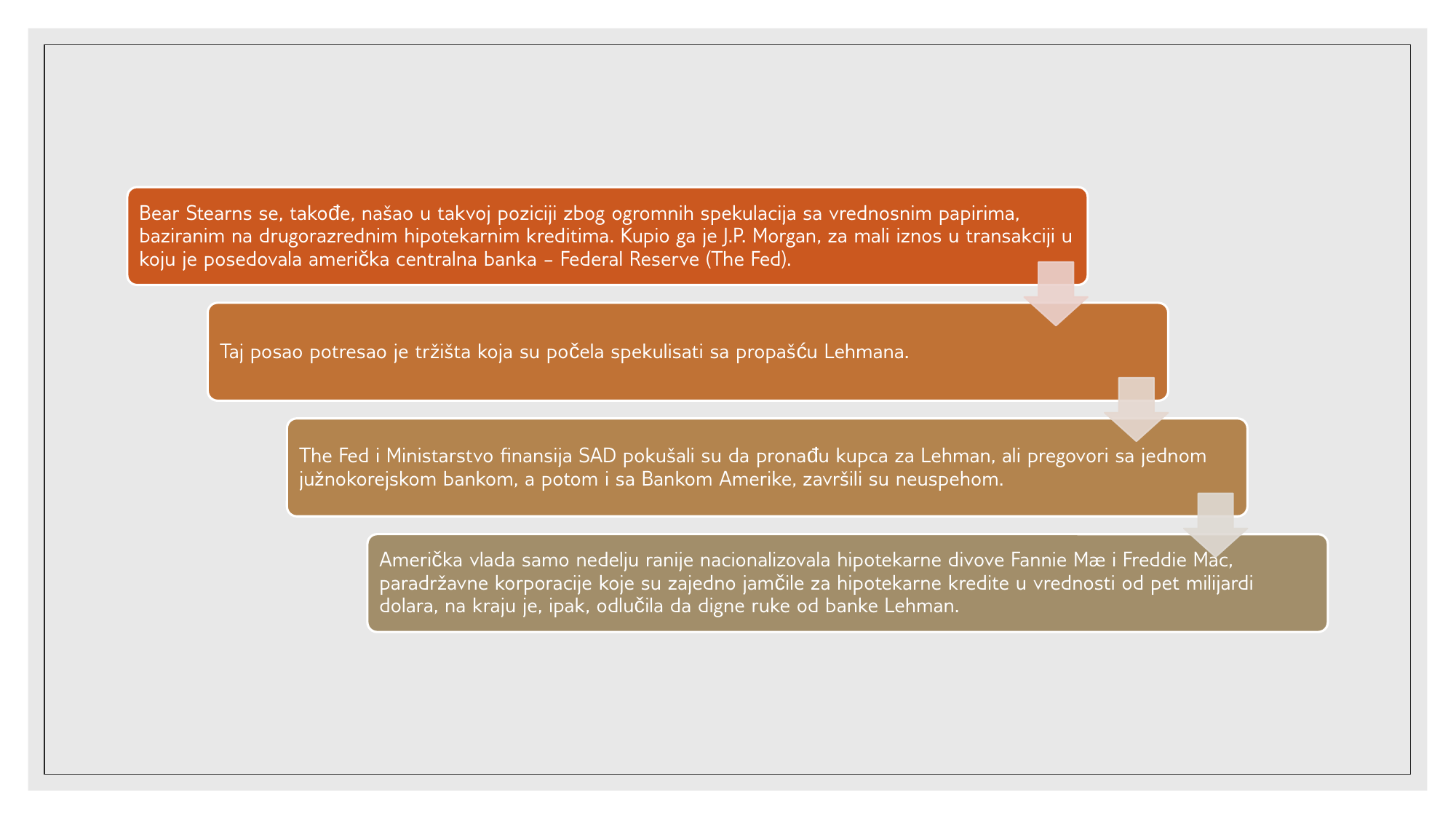

Bear Stearns se, takođe, našao u takvoj poziciji zbog ogromnih spekulacija sa vrednosnim papirima, baziranim na drugorazrednim hipotekarnim kreditima. Kupio ga je J.P. Morgan, za mali iznos u transakciji u koju je posedovala američka centralna banka – Federal Reserve (The Fed).
Taj posao potresao je tržišta koja su počela spekulisati sa propašću Lehmana.
The Fed i Ministarstvo finansija SAD pokušali su da pronađu kupca za Lehman, ali pregovori sa jednom južnokorejskom bankom, a potom i sa Bankom Amerike, završili su neuspehom.
Američka vlada samo nedelju ranije nacionalizovala hipotekarne divove Fannie Mae i Freddie Mac, paradržavne korporacije koje su zajedno jamčile za hipotekarne kredite u vrednosti od pet milijardi dolara, na kraju je, ipak, odlučila da digne ruke od banke Lehman.